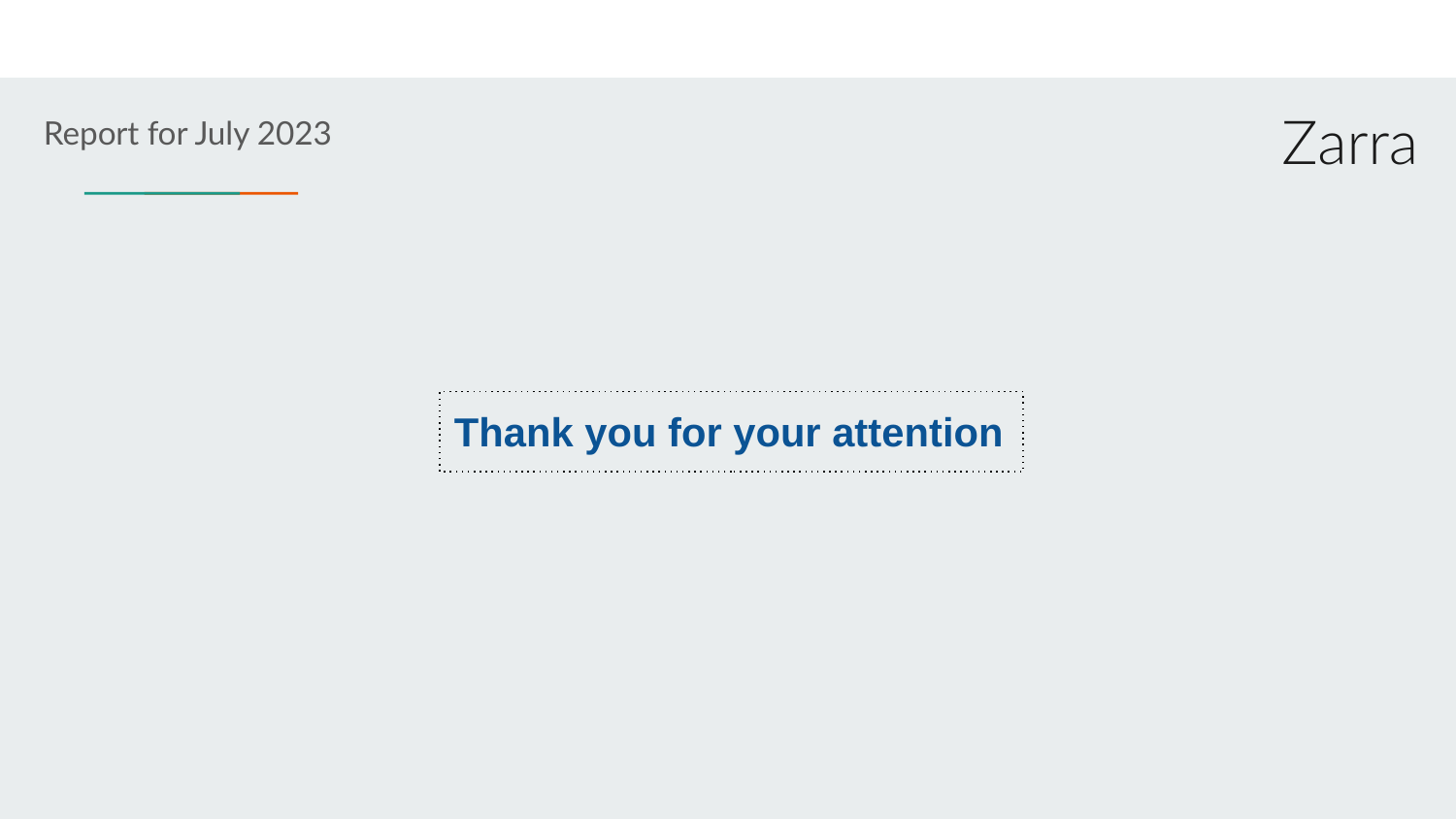

# Zarra
Report for July 2023
Thank you for your attention